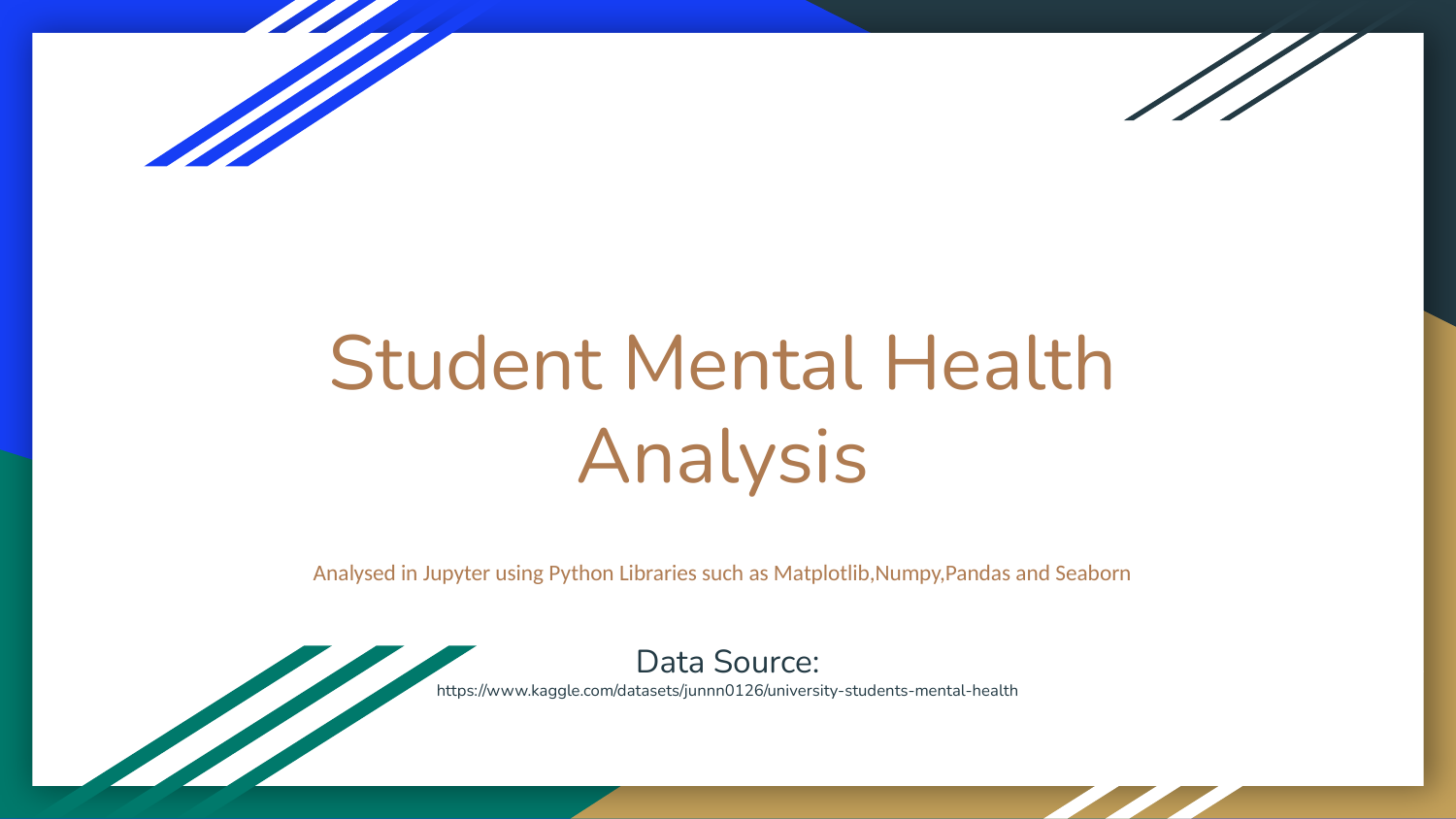

# Student Mental Health Analysis
Analysed in Jupyter using Python Libraries such as Matplotlib,Numpy,Pandas and Seaborn
Data Source:
https://www.kaggle.com/datasets/junnn0126/university-students-mental-health